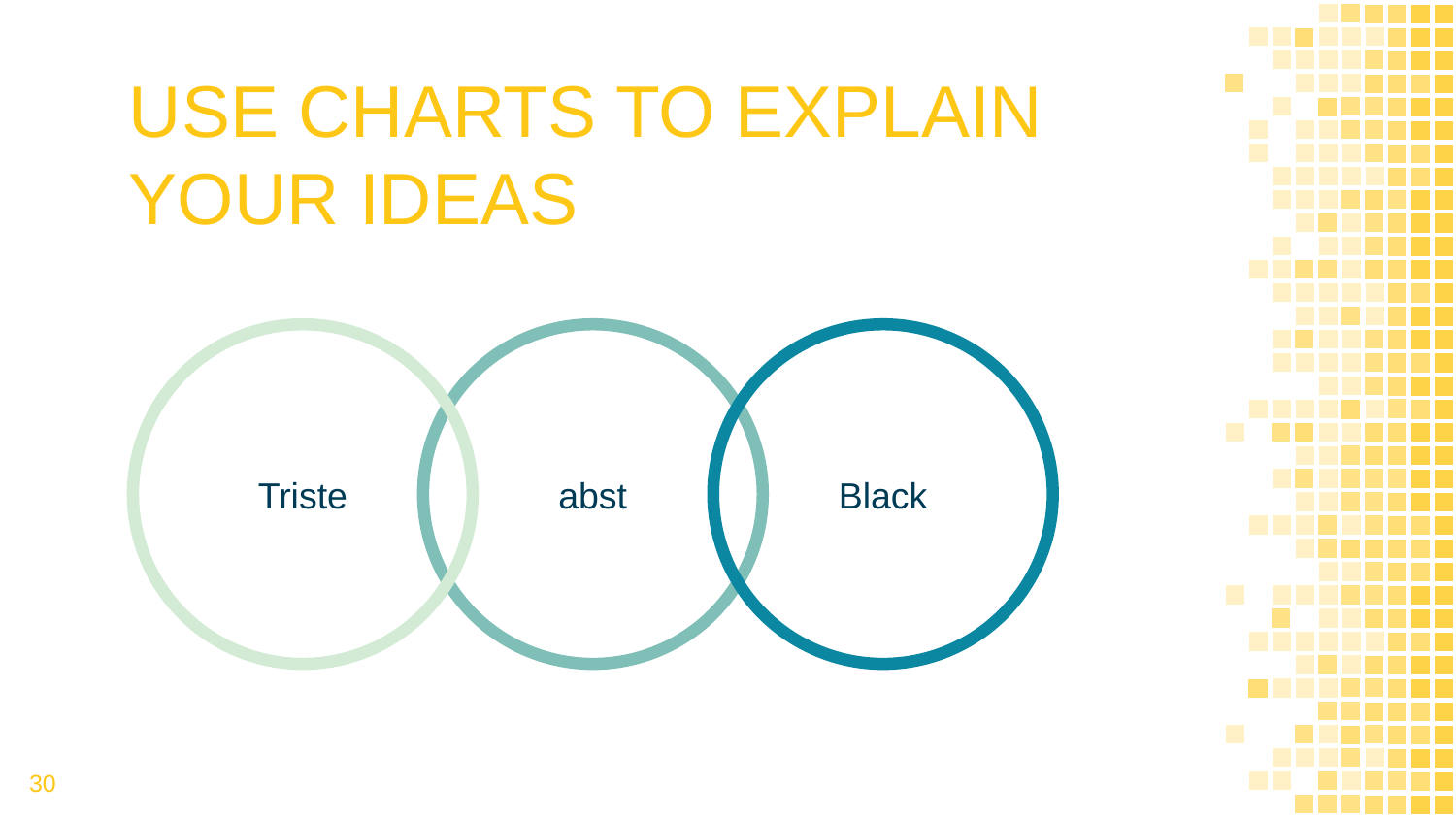

# USE CHARTS TO EXPLAIN YOUR IDEAS
Triste
abst
Black
30